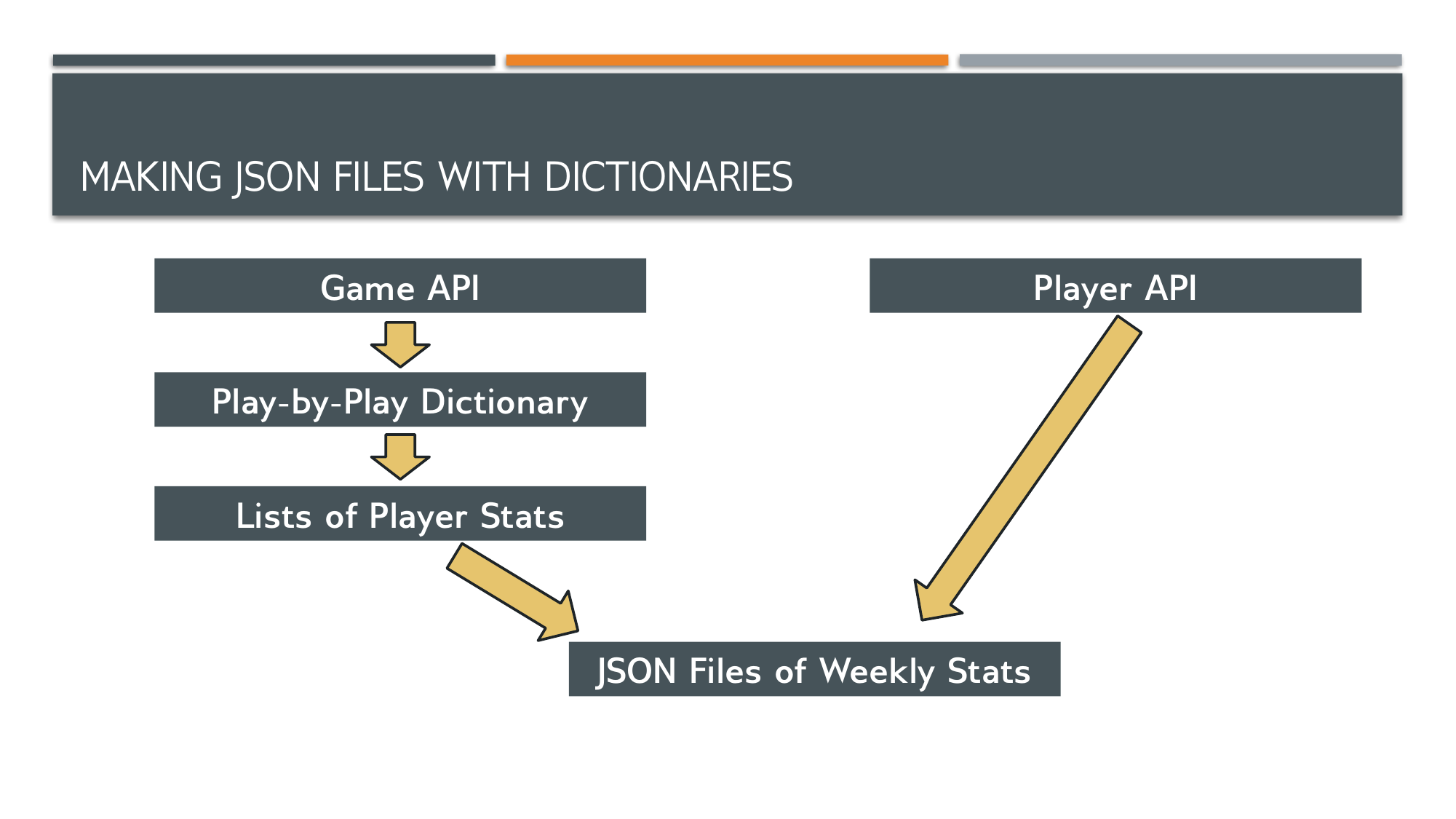

# Making json files with dictionaries
Game API
Player API

Play-by-Play Dictionary

Lists of Player Stats

JSON Files of Weekly Stats